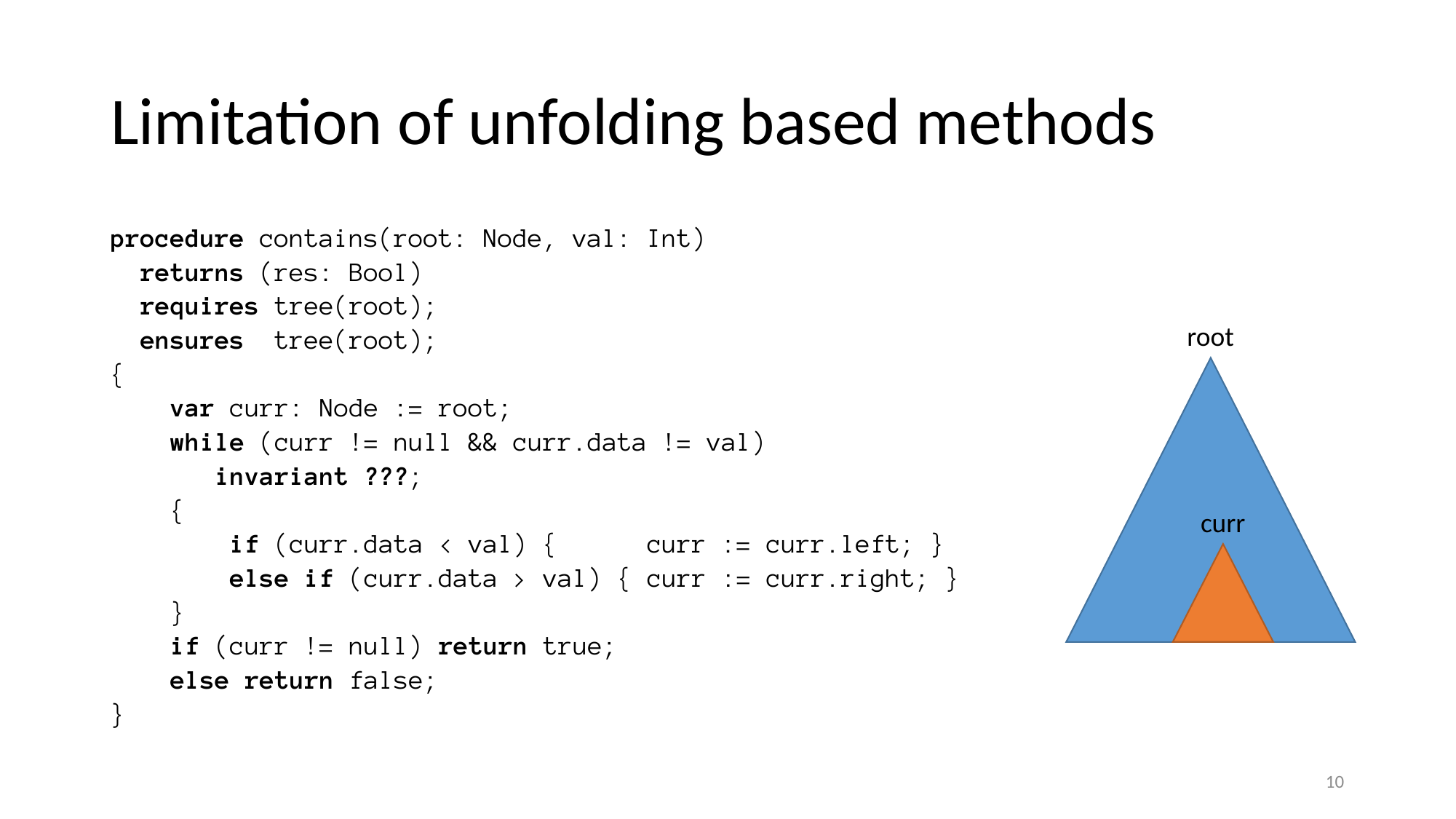

# Limitation of unfolding based methods
procedure contains(root: Node, val: Int)
  returns (res: Bool)
  requires tree(root);
  ensures  tree(root);
{
    var curr: Node := root;
    while (curr != null && curr.data != val)
       invariant ???;
    {
        if (curr.data < val) {      curr := curr.left; }
        else if (curr.data > val) { curr := curr.right; }
    }
    if (curr != null) return true;
    else return false;
}
root

curr

10